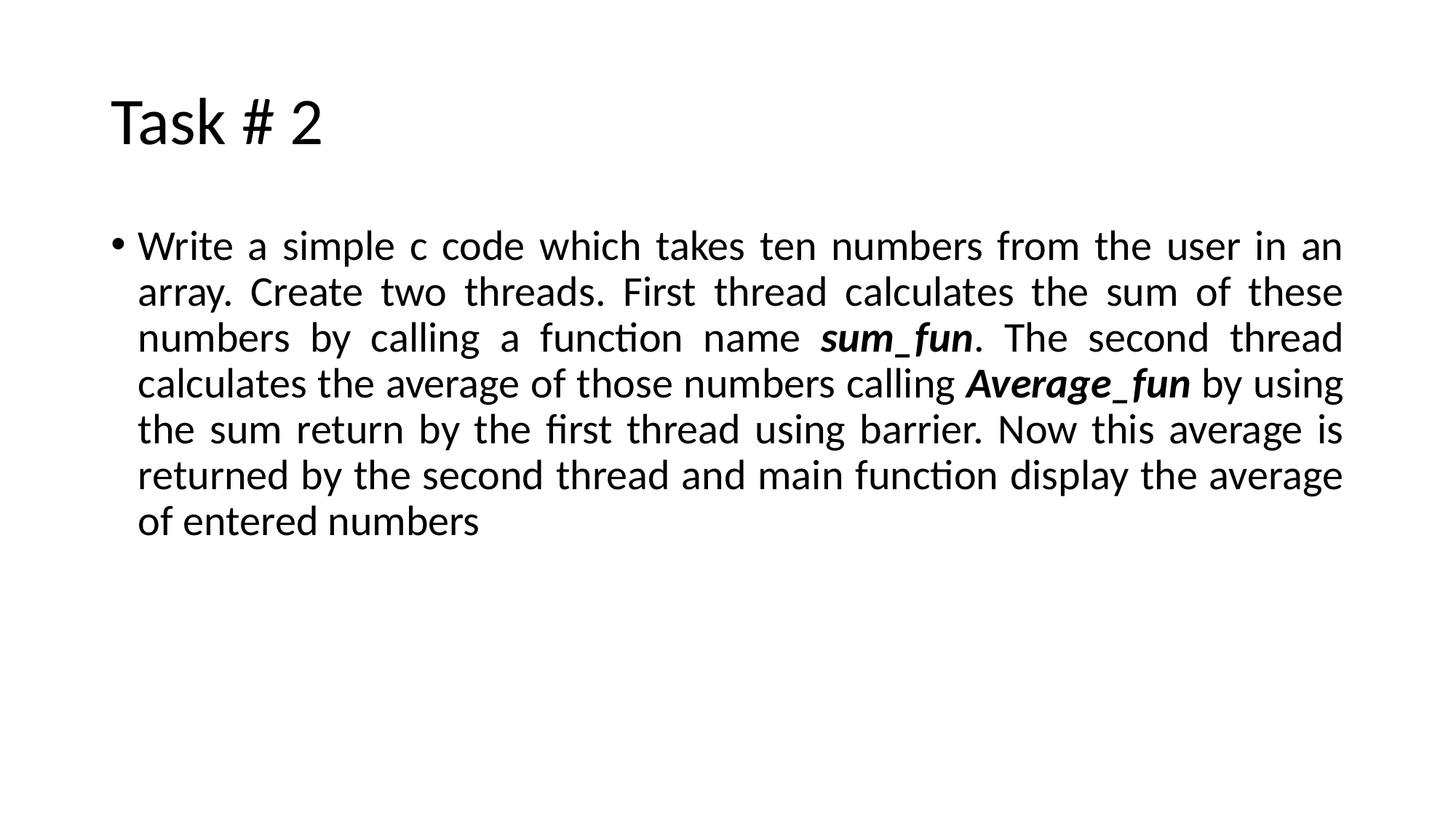

# Task # 2
Write a simple c code which takes ten numbers from the user in an array. Create two threads. First thread calculates the sum of these numbers by calling a function name sum_fun. The second thread calculates the average of those numbers calling Average_fun by using the sum return by the first thread using barrier. Now this average is returned by the second thread and main function display the average of entered numbers